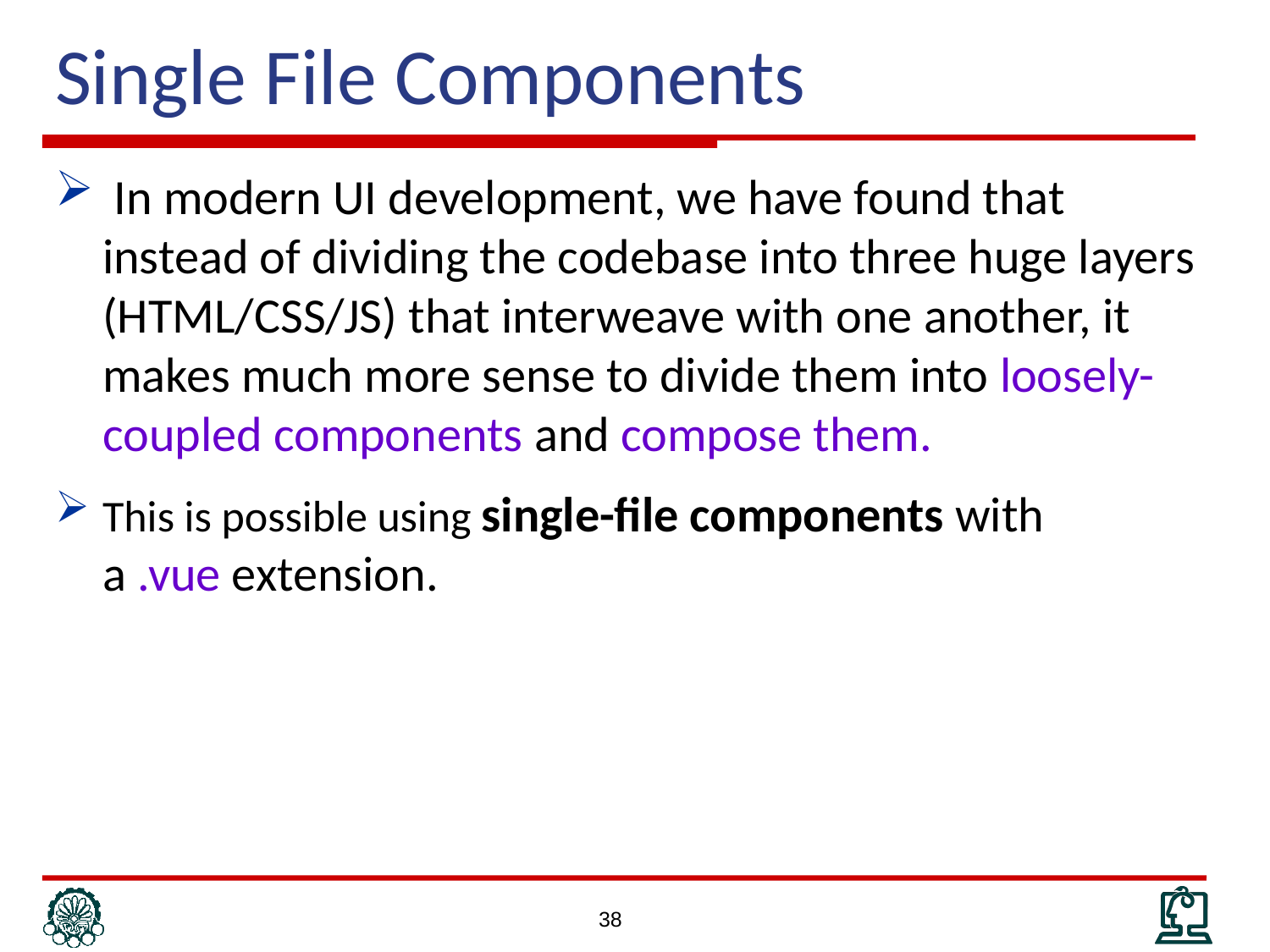

# Single File Components
 In modern UI development, we have found that instead of dividing the codebase into three huge layers (HTML/CSS/JS) that interweave with one another, it makes much more sense to divide them into loosely-coupled components and compose them.
This is possible using single-file components with a .vue extension.
38